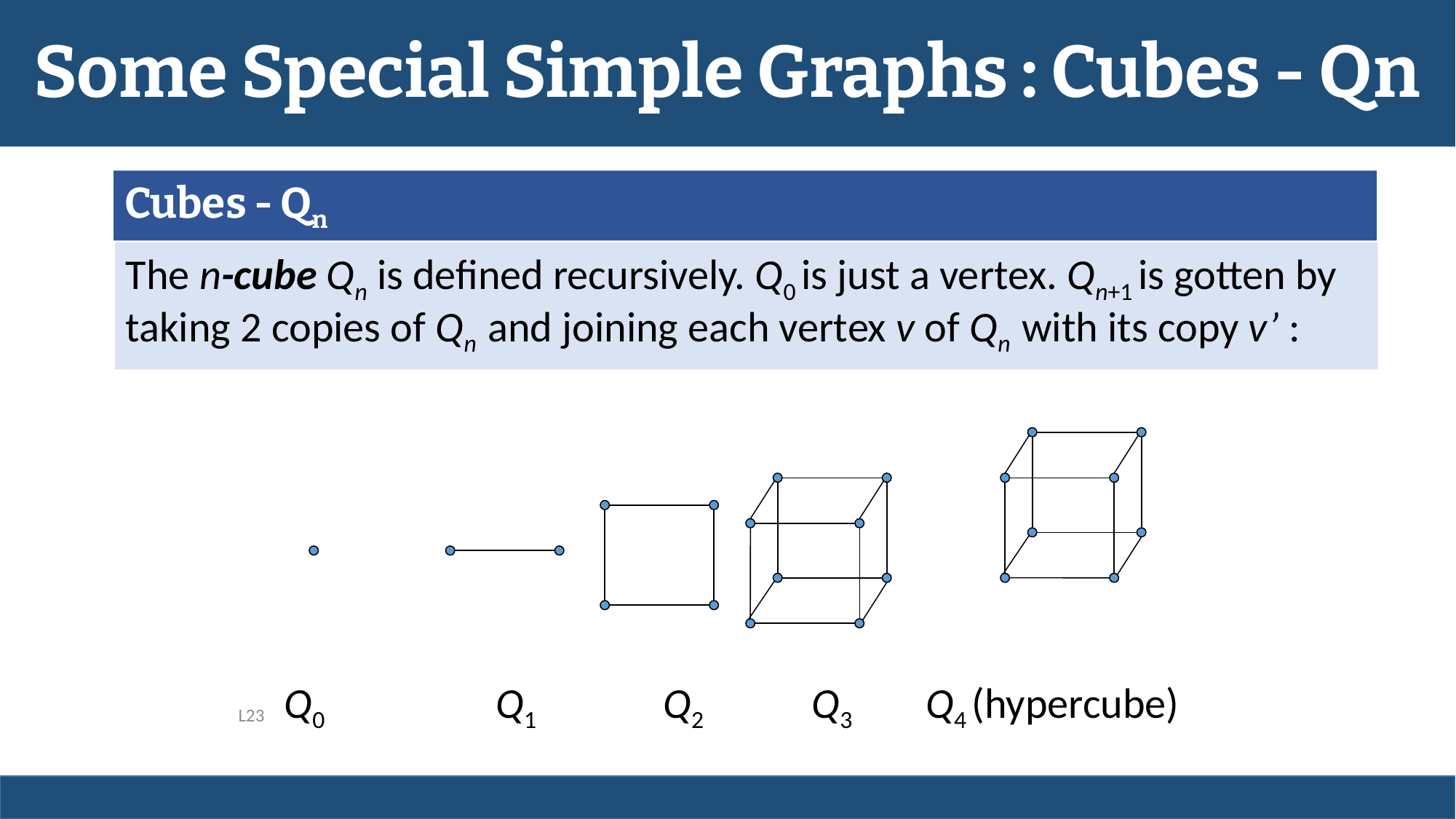

# Some Special Simple Graphs : Cubes - Qn
Cubes - Qn
The n-cube Qn is defined recursively. Q0 is just a vertex. Qn+1 is gotten by taking 2 copies of Qn  and joining each vertex v of Qn  with its copy v’ :

 Q0	               Q1	      Q2	             Q3             Q4 (hypercube)

L23
16